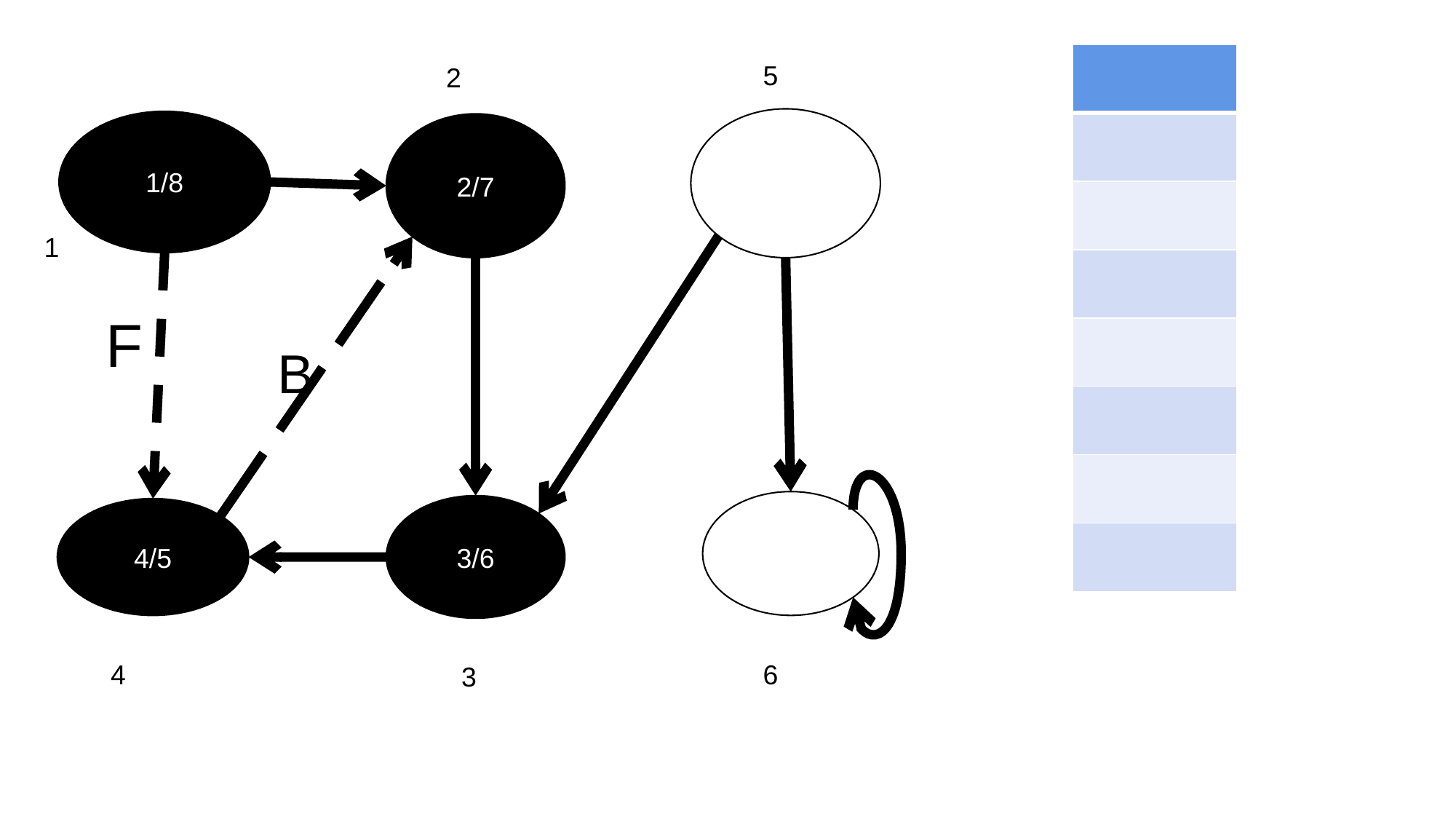

|  |
| --- |
|  |
|  |
|  |
|  |
|  |
|  |
|  |
5
2

1/8
2/7
1
F
B

3/6
4/5
4
6
3